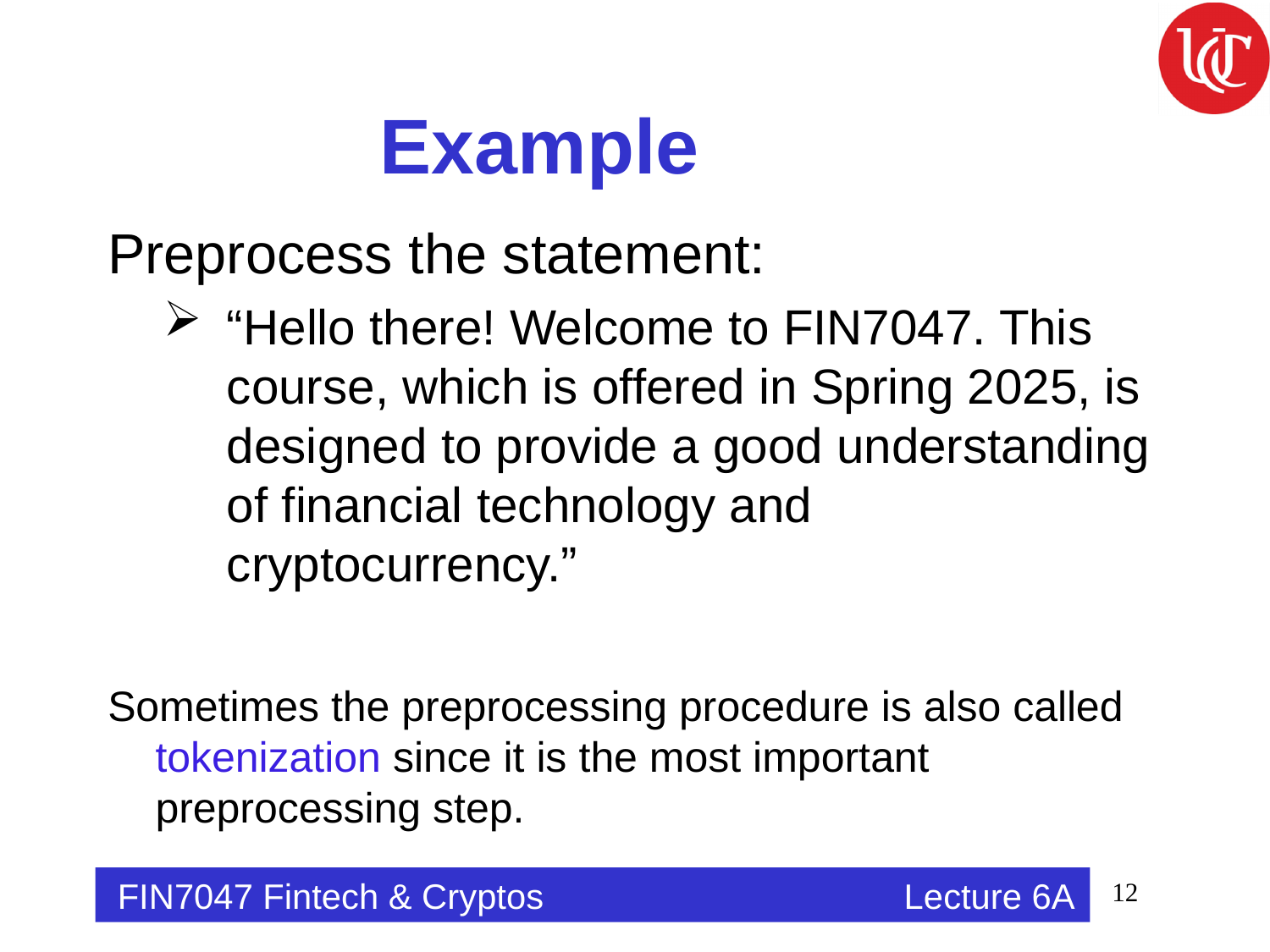

# Example
Preprocess the statement:
“Hello there! Welcome to FIN7047. This course, which is offered in Spring 2025, is designed to provide a good understanding of financial technology and cryptocurrency.”

Sometimes the preprocessing procedure is also called tokenization since it is the most important preprocessing step.